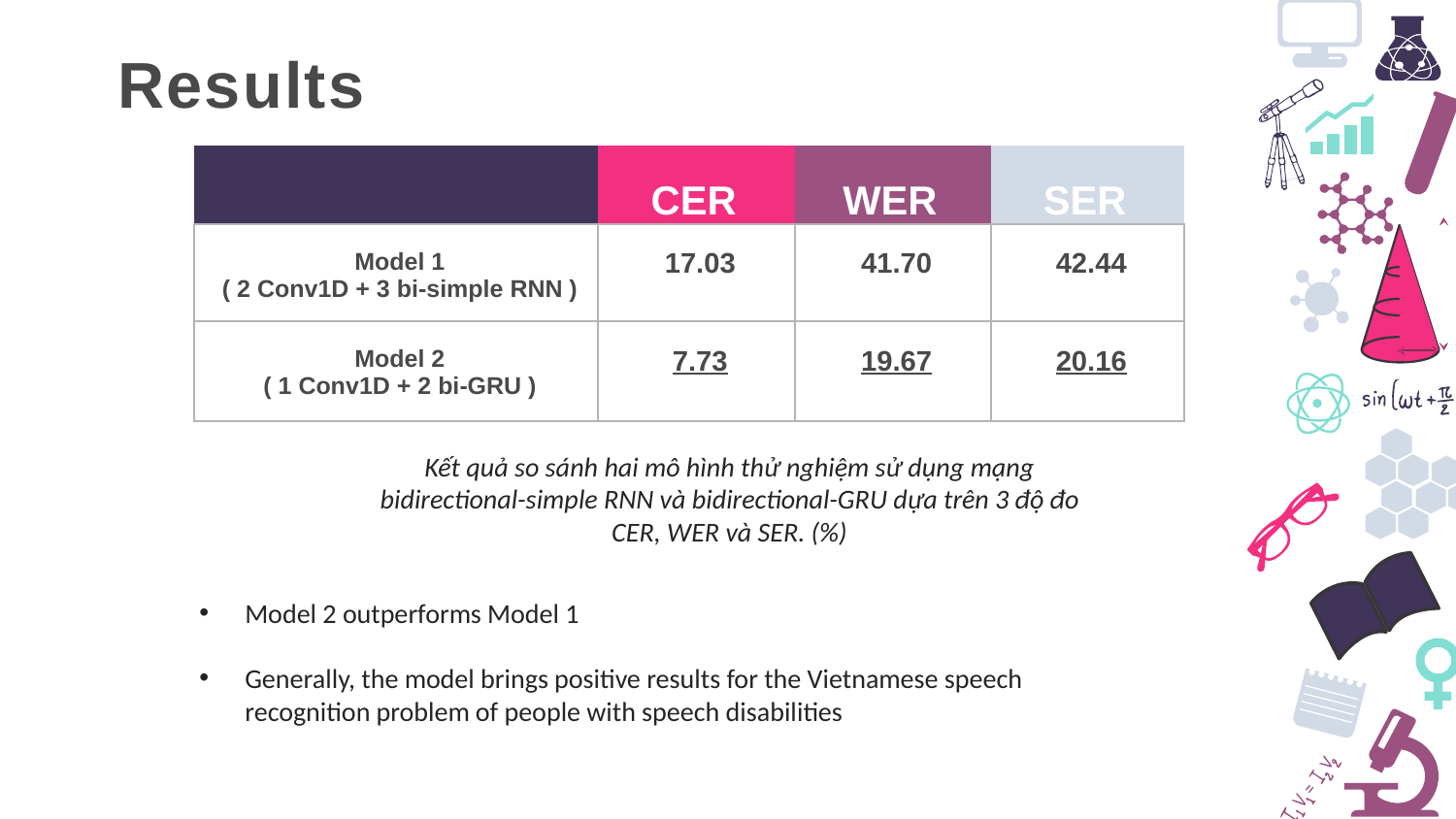

Results
|  | CER | WER | SER |
| --- | --- | --- | --- |
| Model 1 ( 2 Conv1D + 3 bi-simple RNN ) | 17.03 | 41.70 | 42.44 |
| Model 2 ( 1 Conv1D + 2 bi-GRU ) | 7.73 | 19.67 | 20.16 |
Kết quả so sánh hai mô hình thử nghiệm sử dụng mạng bidirectional-simple RNN và bidirectional-GRU dựa trên 3 độ đo CER, WER và SER. (%)

Model 2 outperforms Model 1

Generally, the model brings positive results for the Vietnamese speech recognition problem of people with speech disabilities